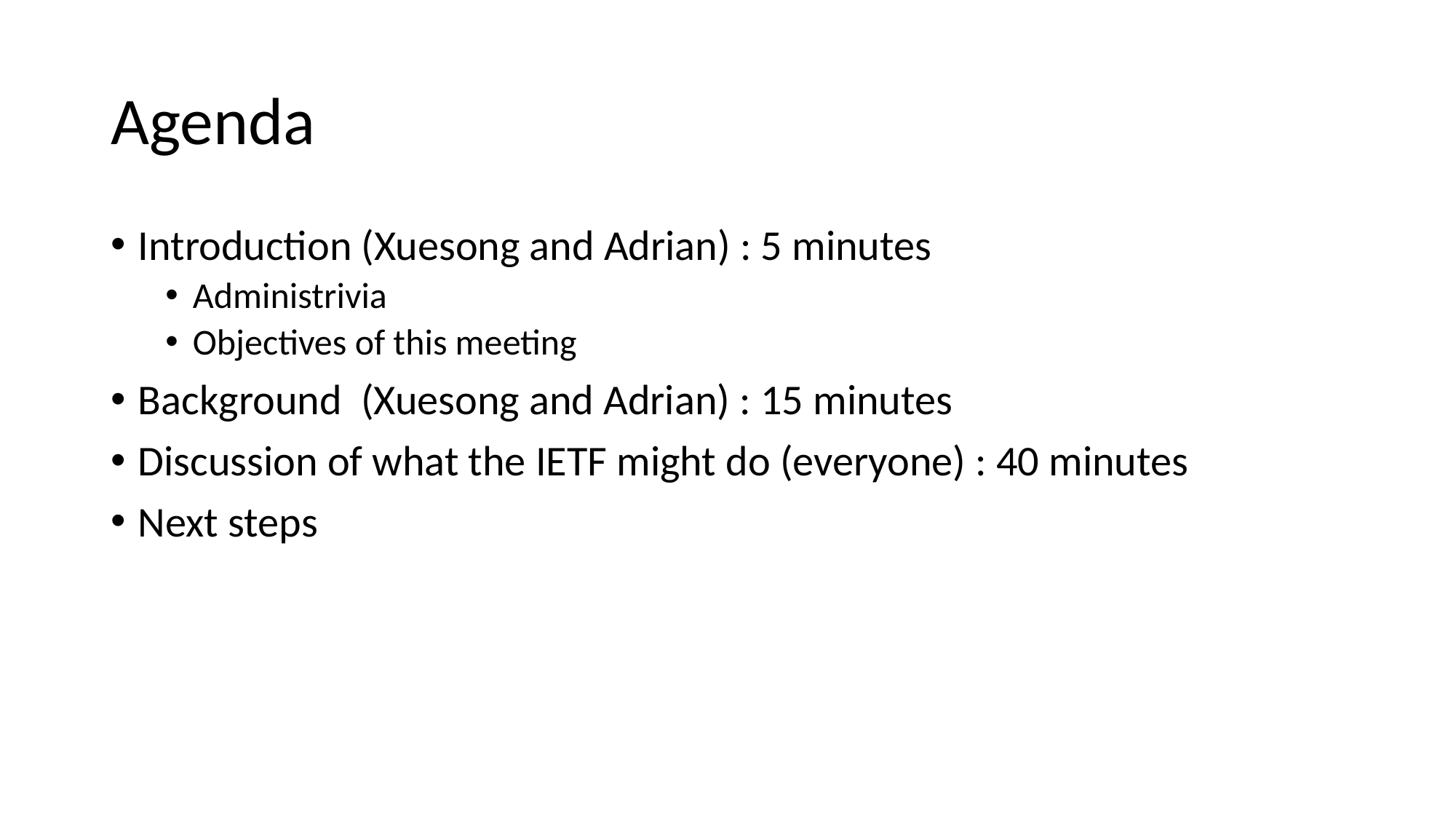

# Agenda
Introduction (Xuesong and Adrian) : 5 minutes
Administrivia
Objectives of this meeting
Background  (Xuesong and Adrian) : 15 minutes
Discussion of what the IETF might do (everyone) : 40 minutes
Next steps